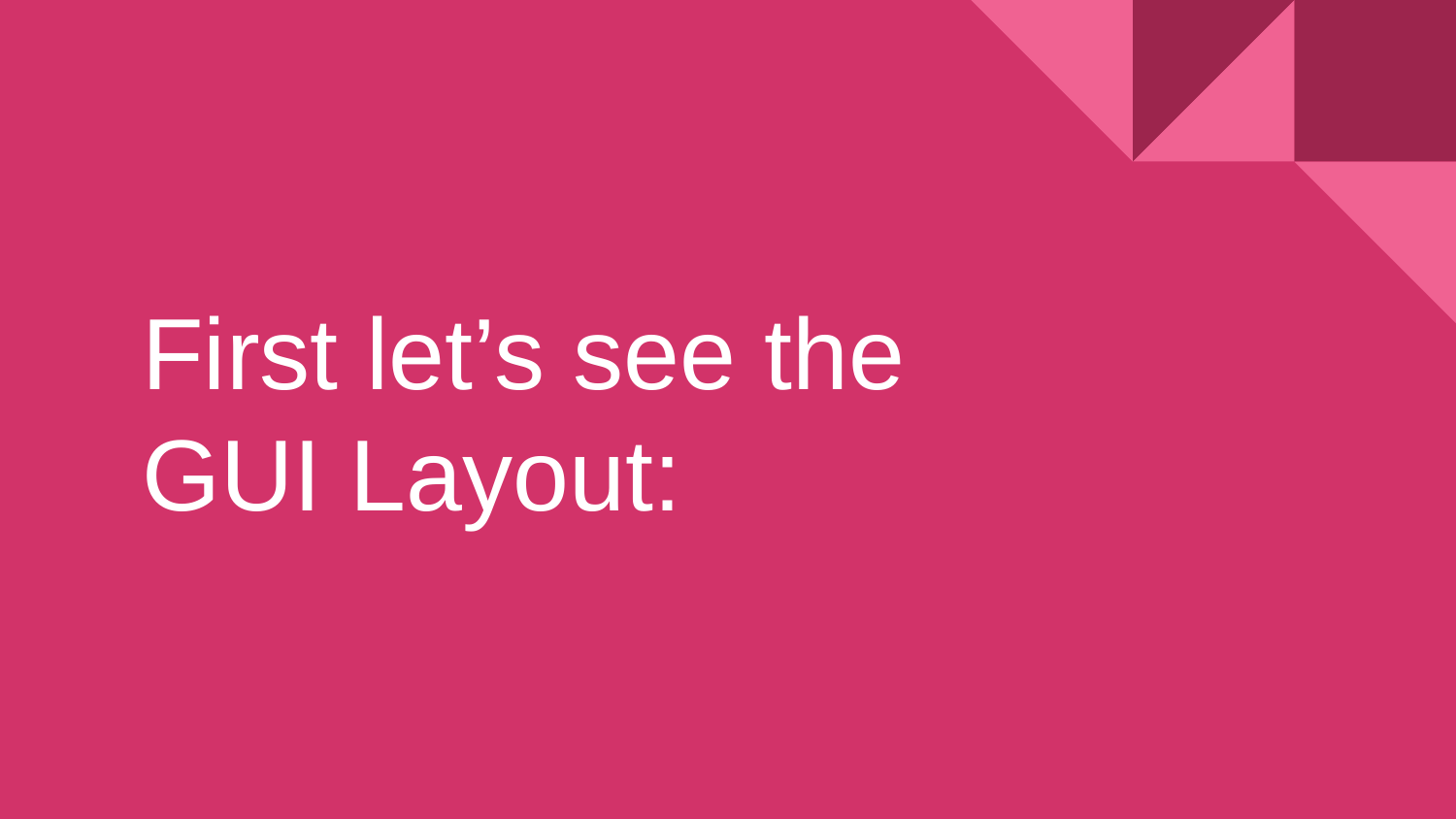

# First let’s see the GUI Layout: